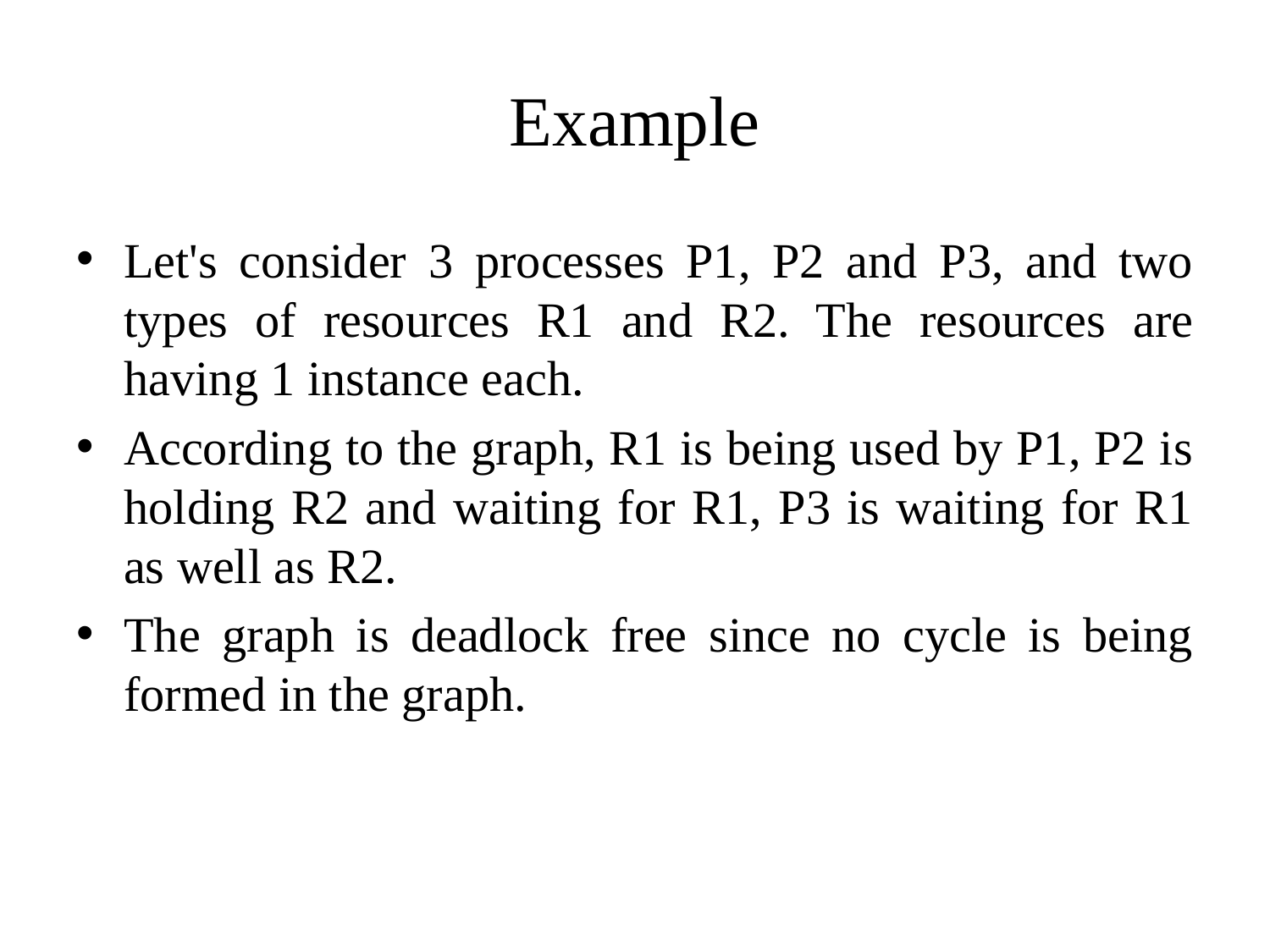

# Example
Let's consider 3 processes P1, P2 and P3, and two types of resources R1 and R2. The resources are having 1 instance each.
According to the graph, R1 is being used by P1, P2 is holding R2 and waiting for R1, P3 is waiting for R1 as well as R2.
The graph is deadlock free since no cycle is being formed in the graph.